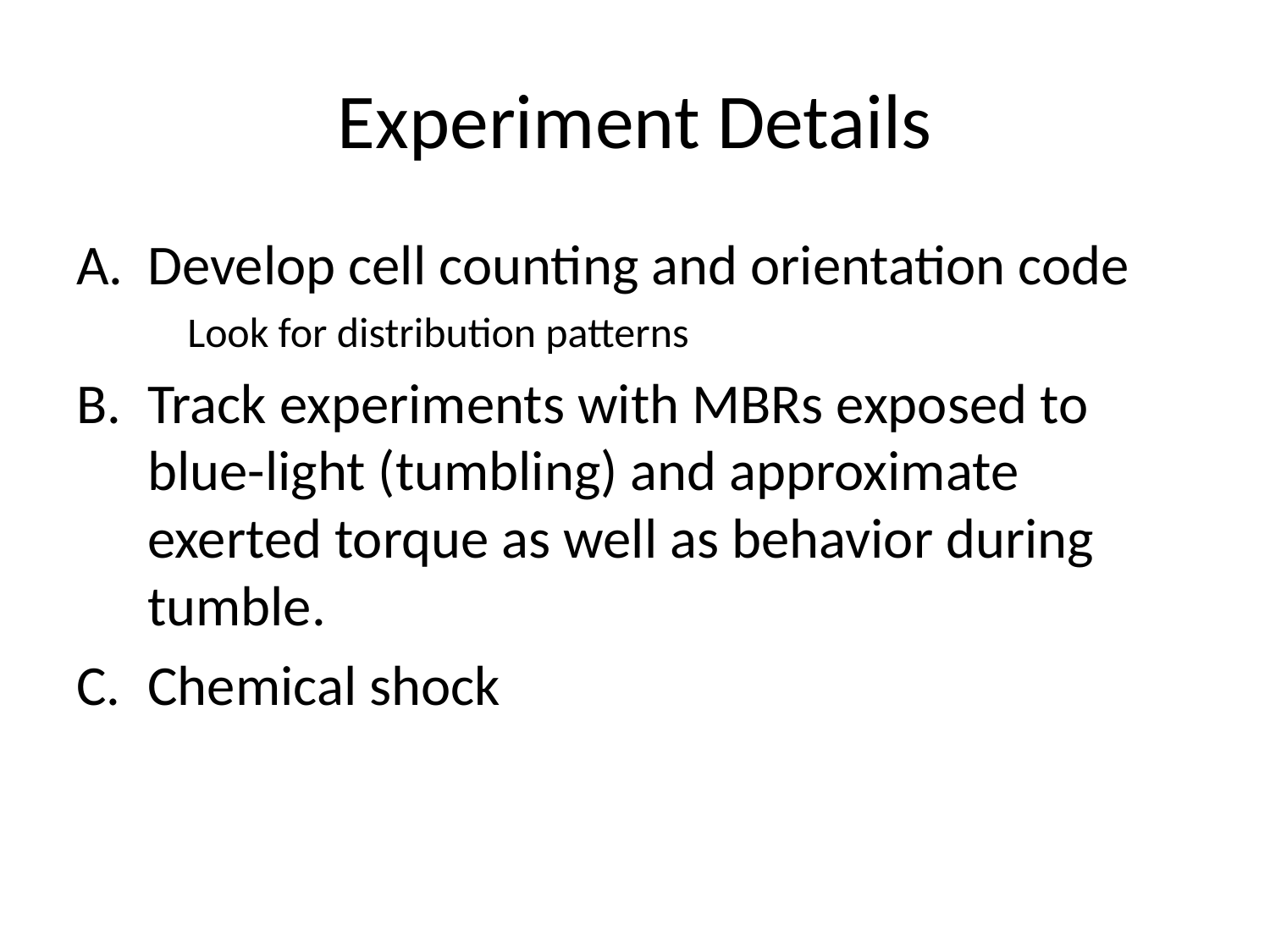

# Experiment Details
Develop cell counting and orientation code
Look for distribution patterns
Track experiments with MBRs exposed to blue-light (tumbling) and approximate exerted torque as well as behavior during tumble.
Chemical shock